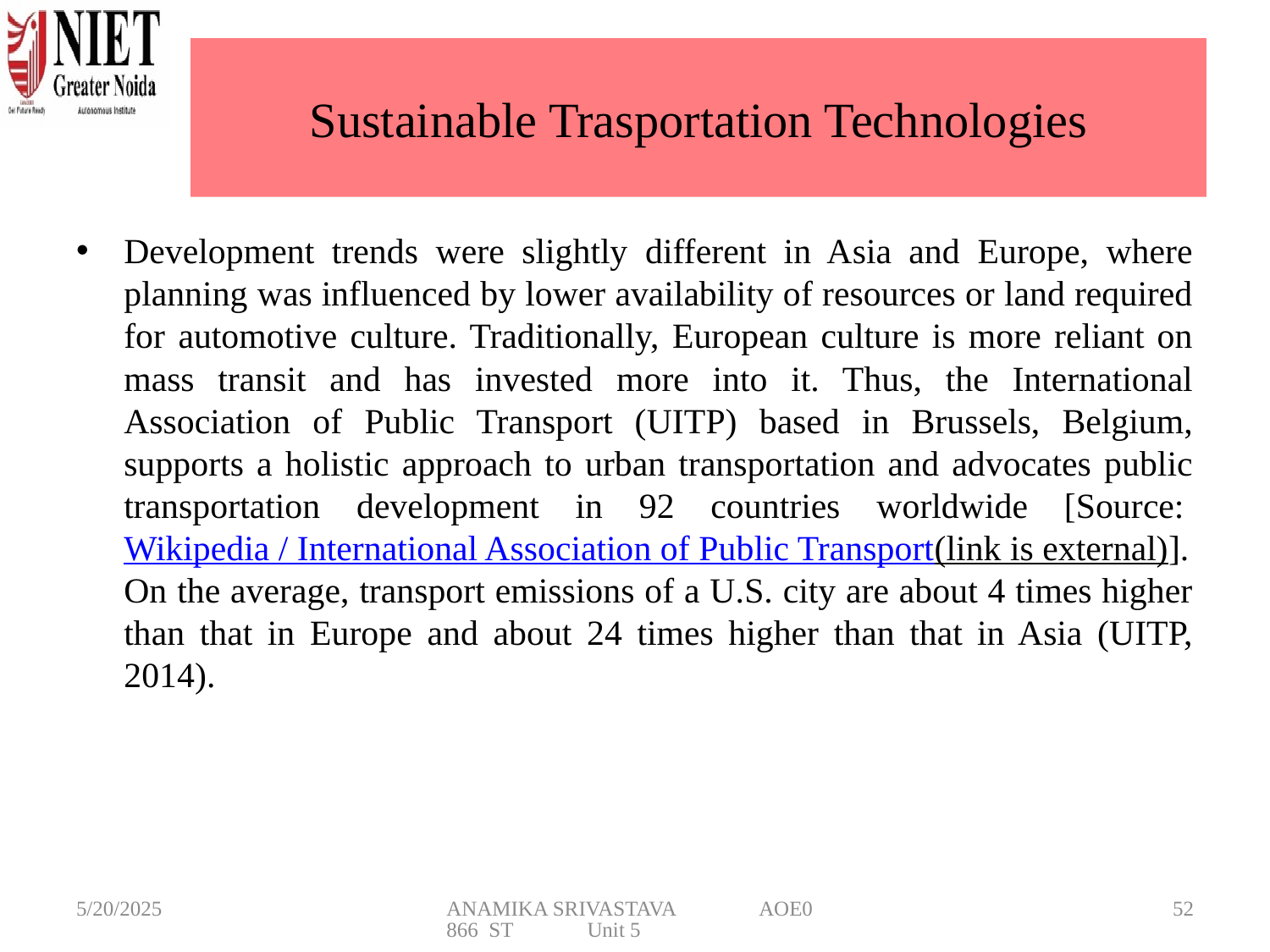

# Sustainable Trasportation Technologies
Development trends were slightly different in Asia and Europe, where planning was influenced by lower availability of resources or land required for automotive culture. Traditionally, European culture is more reliant on mass transit and has invested more into it. Thus, the International Association of Public Transport (UITP) based in Brussels, Belgium, supports a holistic approach to urban transportation and advocates public transportation development in 92 countries worldwide [Source: Wikipedia / International Association of Public Transport(link is external)]. On the average, transport emissions of a U.S. city are about 4 times higher than that in Europe and about 24 times higher than that in Asia (UITP, 2014).

5/20/2025
ANAMIKA SRIVASTAVA                AOE0866  ST              Unit 5
52